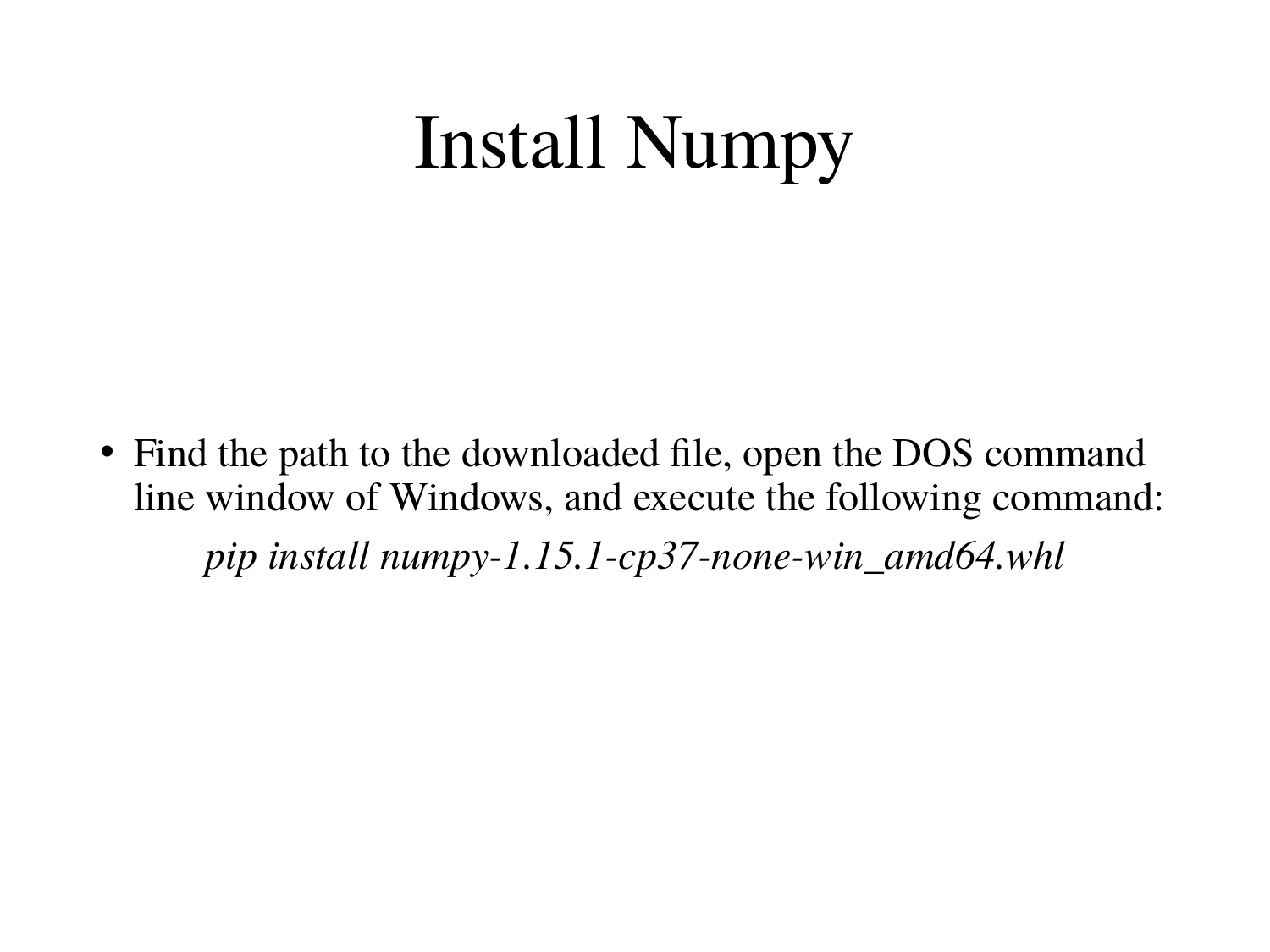

# Install Numpy
Find the path to the downloaded file, open the DOS command line window of Windows, and execute the following command:
	pip install numpy-1.15.1-cp37-none-win_amd64.whl